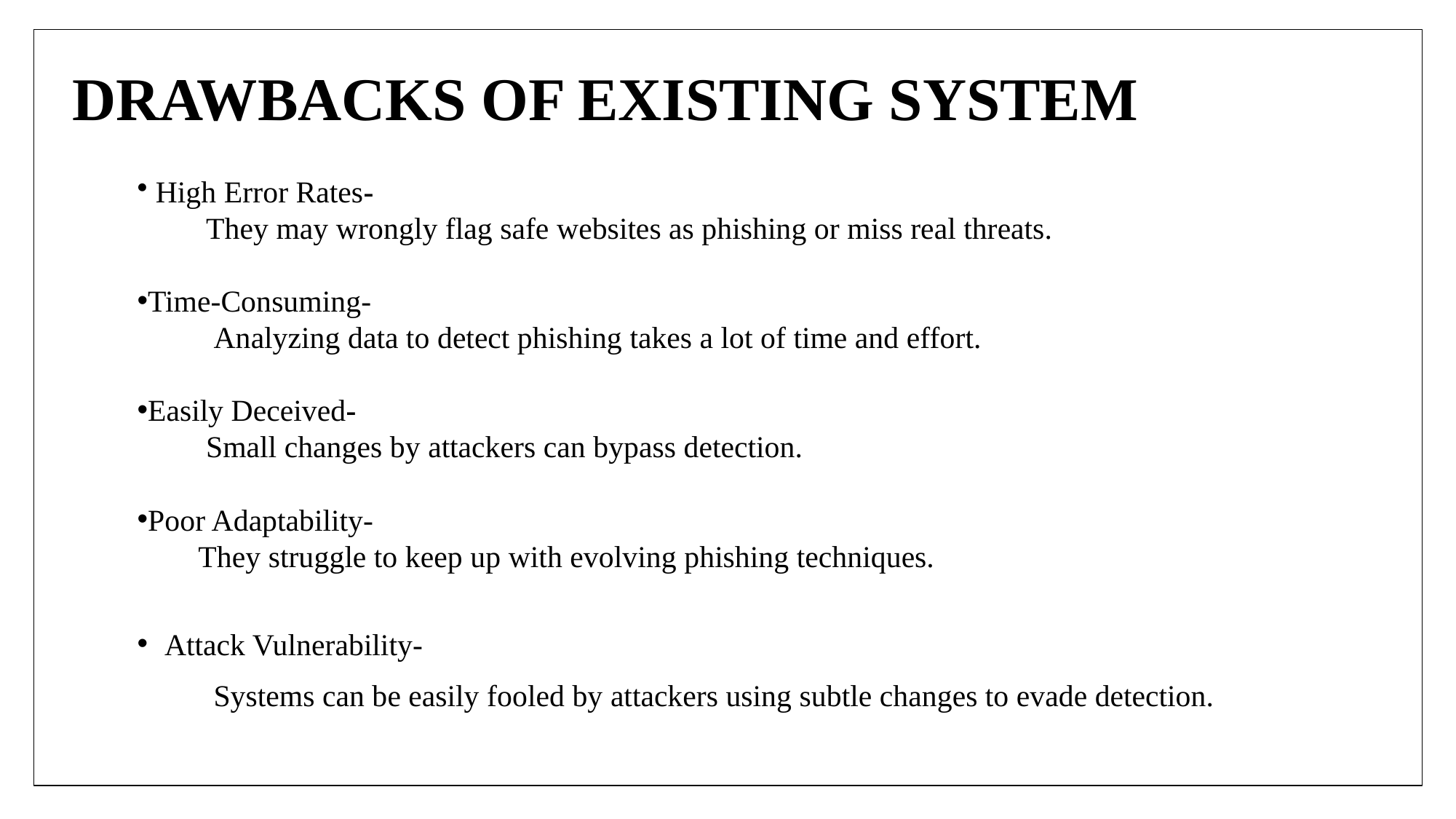

10

# DRAWBACKS OF EXISTING SYSTEM
 High Error Rates-
         They may wrongly flag safe websites as phishing or miss real threats.

Time-Consuming-
          Analyzing data to detect phishing takes a lot of time and effort.

Easily Deceived-
         Small changes by attackers can bypass detection.

Poor Adaptability-
        They struggle to keep up with evolving phishing techniques.

Attack Vulnerability-
          Systems can be easily fooled by attackers using subtle changes to evade detection.